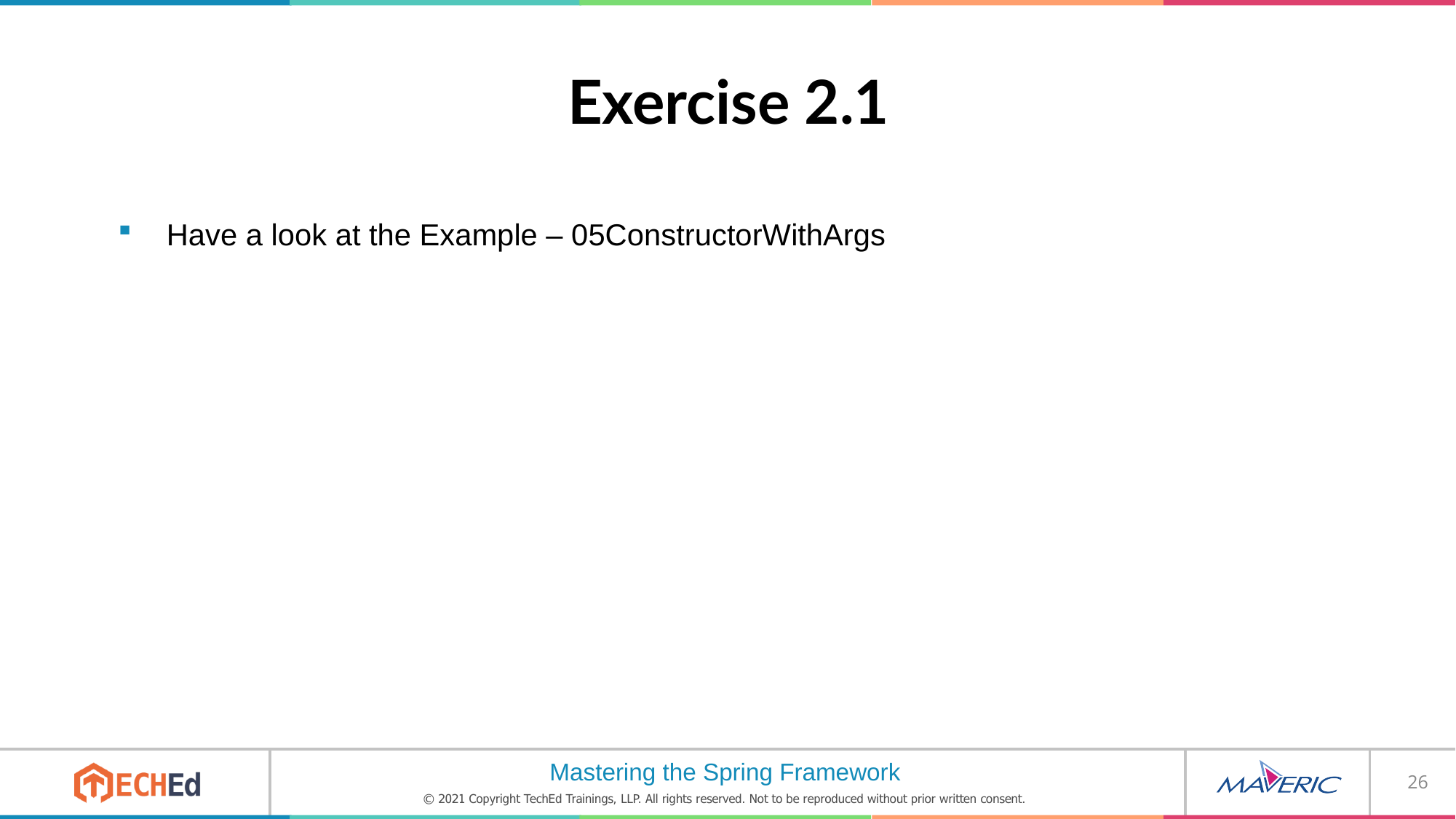

# Exercise 2.1
Have a look at the Example – 05ConstructorWithArgs